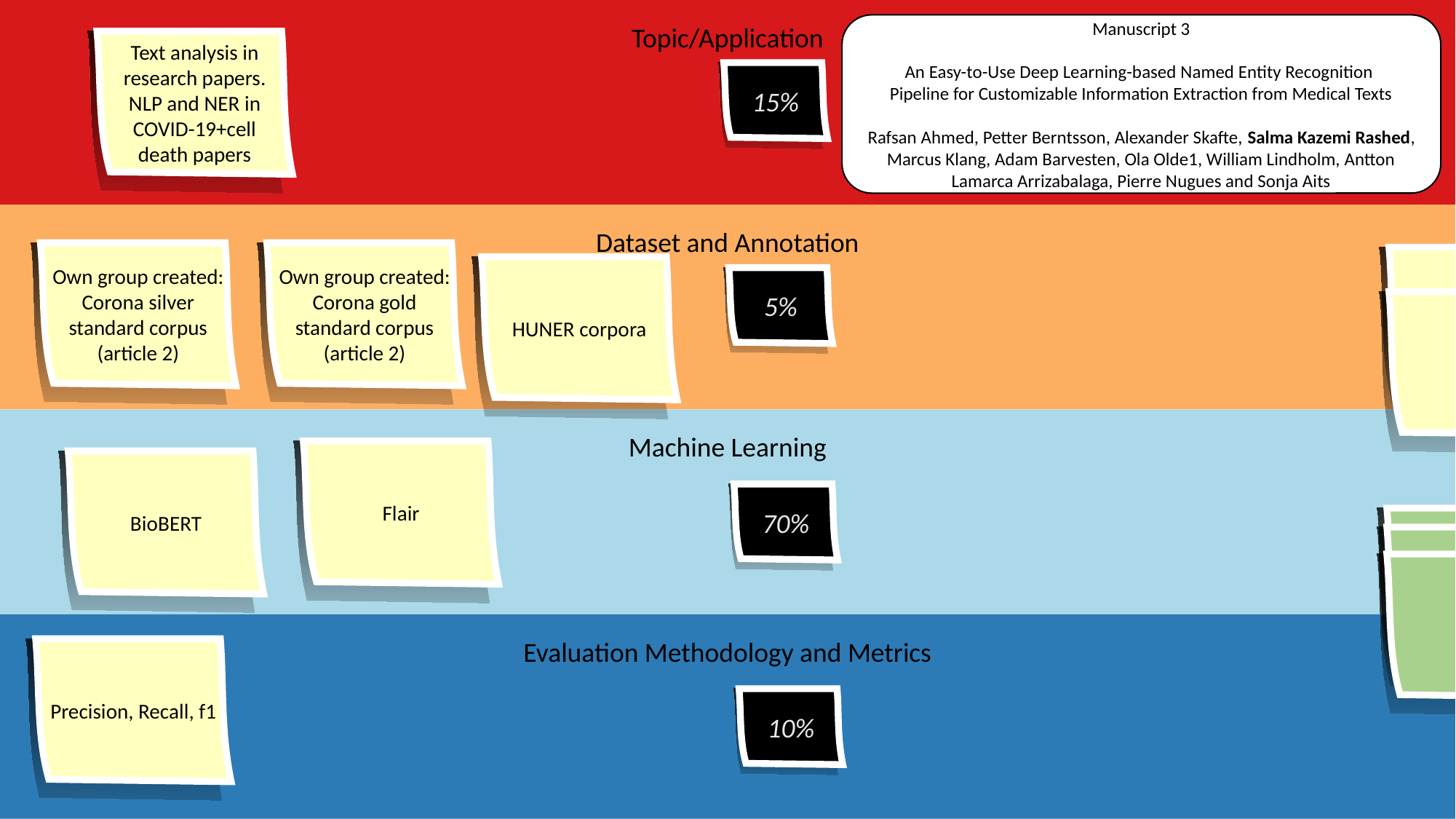

Topic/Application

Manuscript 3

An Easy-to-Use Deep Learning-based Named Entity Recognition
Pipeline for Customizable Information Extraction from Medical Texts

Rafsan Ahmed, Petter Berntsson, Alexander Skafte, Salma Kazemi Rashed, Marcus Klang, Adam Barvesten, Ola Olde1, William Lindholm, Antton Lamarca Arrizabalaga, Pierre Nugues and Sonja Aits

Text analysis in research papers. NLP and NER in COVID-19+cell death papers

15%
Dataset and Annotation

Own group created:
Corona silver standard corpus
(article 2)

Own group created:
Corona gold standard corpus
(article 2)

HUNER corpora

5%

Machine Learning

Flair

BioBERT

70%

Evaluation Methodology and Metrics

Precision, Recall, f1

10%